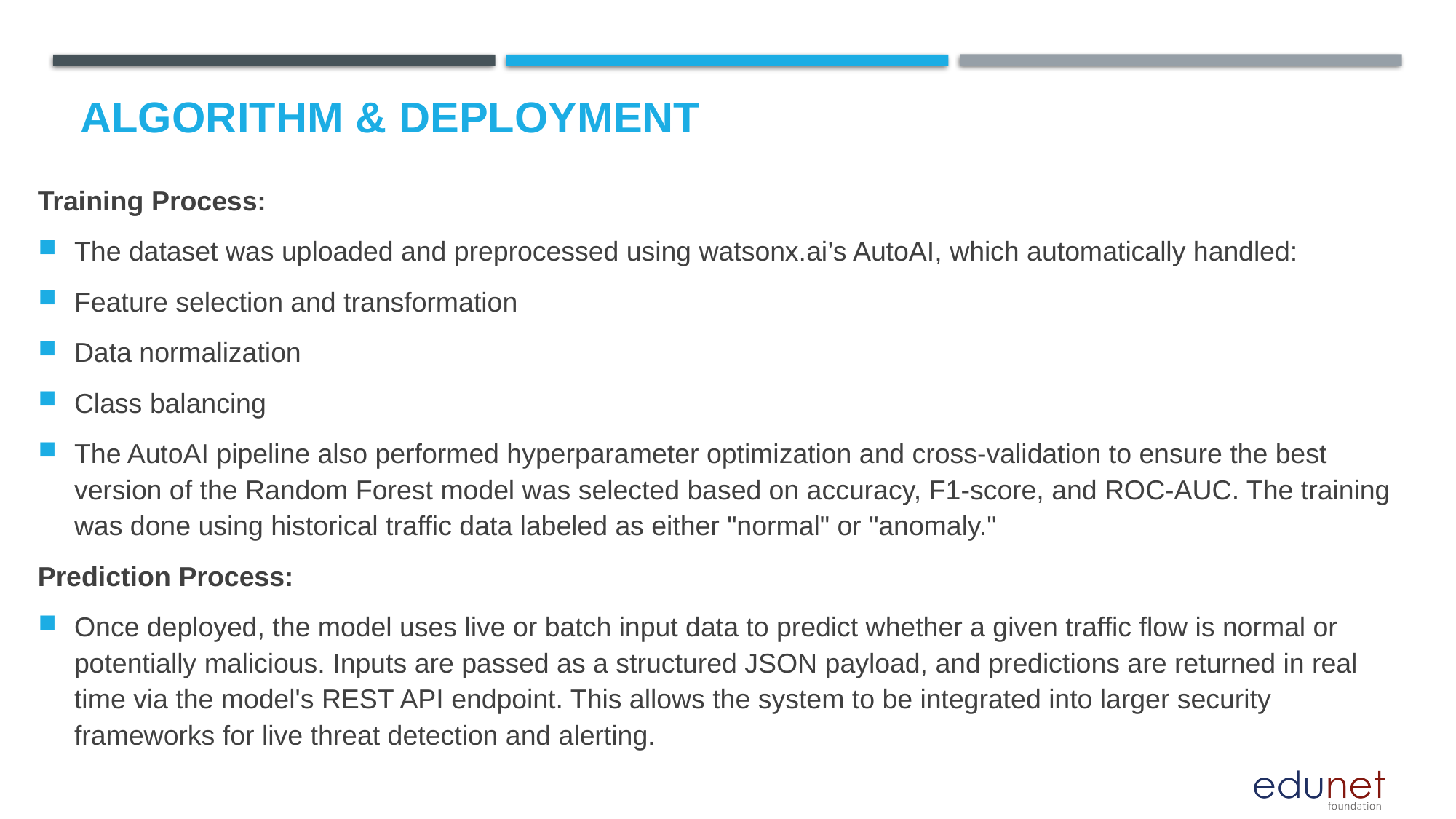

# Algorithm & Deployment
Training Process:
The dataset was uploaded and preprocessed using watsonx.ai’s AutoAI, which automatically handled:
Feature selection and transformation
Data normalization
Class balancing
The AutoAI pipeline also performed hyperparameter optimization and cross-validation to ensure the best version of the Random Forest model was selected based on accuracy, F1-score, and ROC-AUC. The training was done using historical traffic data labeled as either "normal" or "anomaly."
Prediction Process:
Once deployed, the model uses live or batch input data to predict whether a given traffic flow is normal or potentially malicious. Inputs are passed as a structured JSON payload, and predictions are returned in real time via the model's REST API endpoint. This allows the system to be integrated into larger security frameworks for live threat detection and alerting.